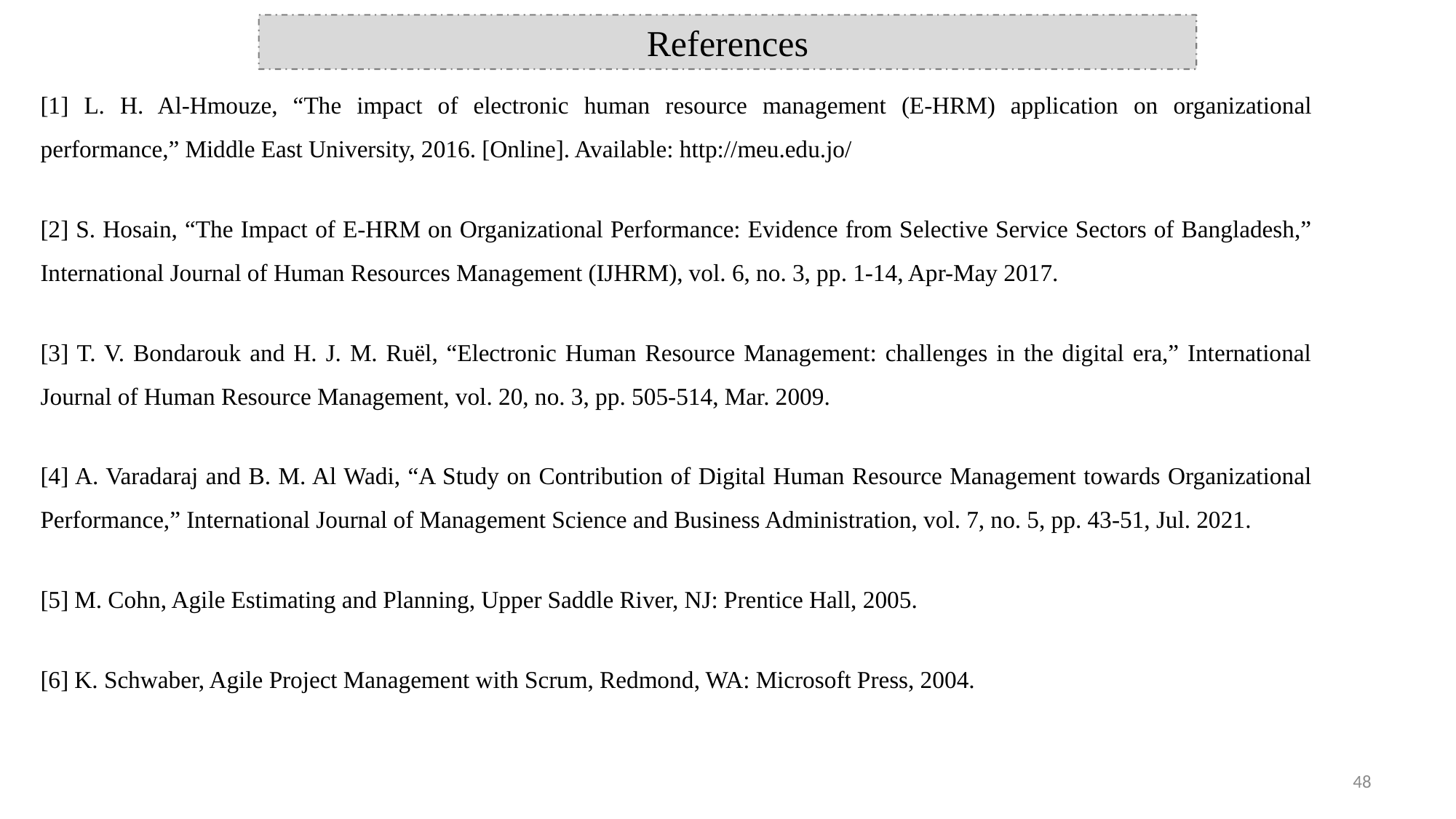

References
[1] L. H. Al-Hmouze, “The impact of electronic human resource management (E-HRM) application on organizational performance,” Middle East University, 2016. [Online]. Available: http://meu.edu.jo/
[2] S. Hosain, “The Impact of E-HRM on Organizational Performance: Evidence from Selective Service Sectors of Bangladesh,” International Journal of Human Resources Management (IJHRM), vol. 6, no. 3, pp. 1-14, Apr-May 2017.
[3] T. V. Bondarouk and H. J. M. Ruël, “Electronic Human Resource Management: challenges in the digital era,” International Journal of Human Resource Management, vol. 20, no. 3, pp. 505-514, Mar. 2009.
[4] A. Varadaraj and B. M. Al Wadi, “A Study on Contribution of Digital Human Resource Management towards Organizational Performance,” International Journal of Management Science and Business Administration, vol. 7, no. 5, pp. 43-51, Jul. 2021.
[5] M. Cohn, Agile Estimating and Planning, Upper Saddle River, NJ: Prentice Hall, 2005.
[6] K. Schwaber, Agile Project Management with Scrum, Redmond, WA: Microsoft Press, 2004.
48